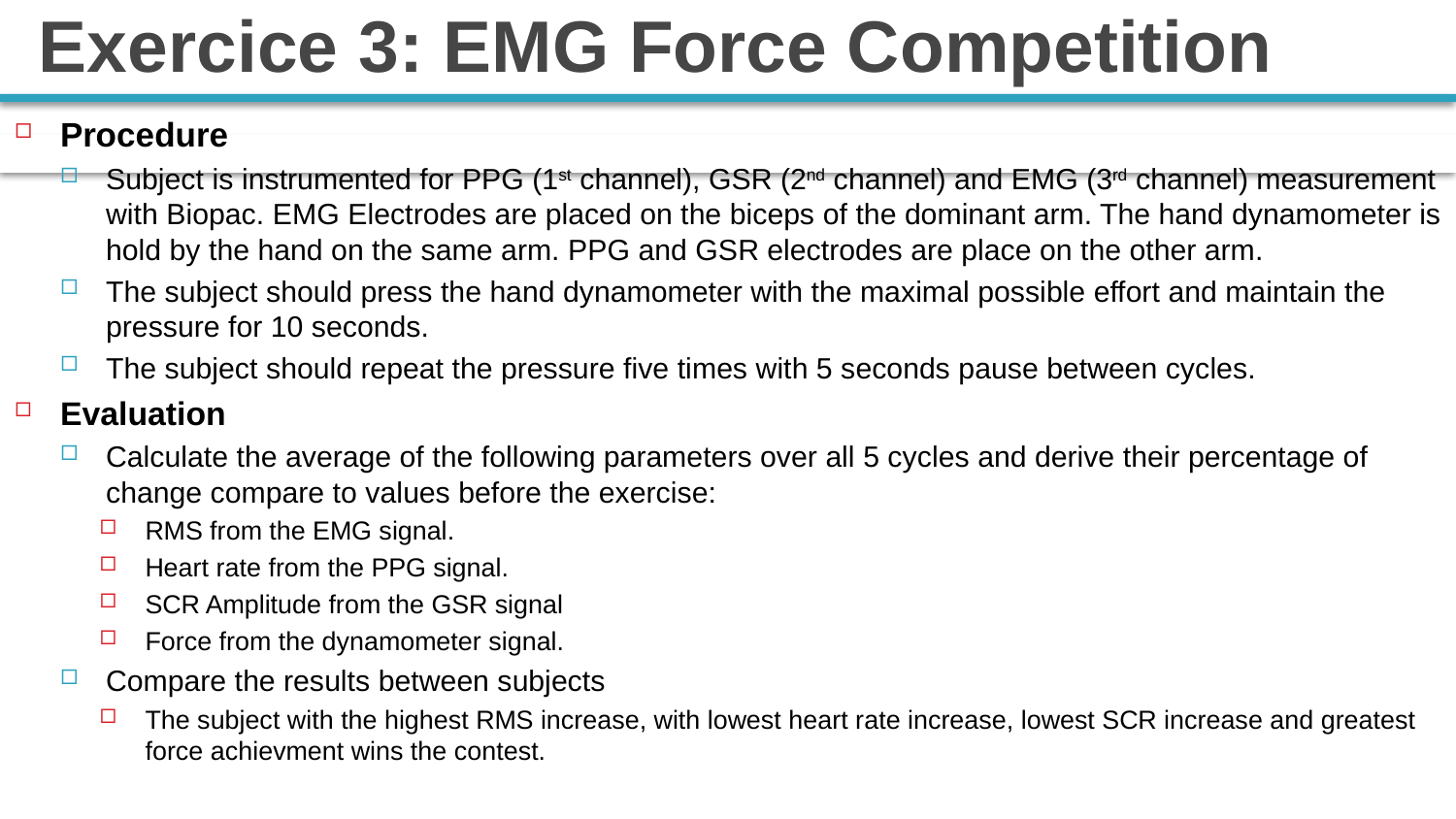

# Exercice 3: EMG Force Competition
Procedure
Subject is instrumented for PPG (1st channel), GSR (2nd channel) and EMG (3rd channel) measurement with Biopac. EMG Electrodes are placed on the biceps of the dominant arm. The hand dynamometer is hold by the hand on the same arm. PPG and GSR electrodes are place on the other arm.
The subject should press the hand dynamometer with the maximal possible effort and maintain the pressure for 10 seconds.
The subject should repeat the pressure five times with 5 seconds pause between cycles.
Evaluation
Calculate the average of the following parameters over all 5 cycles and derive their percentage of change compare to values before the exercise:
RMS from the EMG signal.
Heart rate from the PPG signal.
SCR Amplitude from the GSR signal
Force from the dynamometer signal.
Compare the results between subjects
The subject with the highest RMS increase, with lowest heart rate increase, lowest SCR increase and greatest force achievment wins the contest.